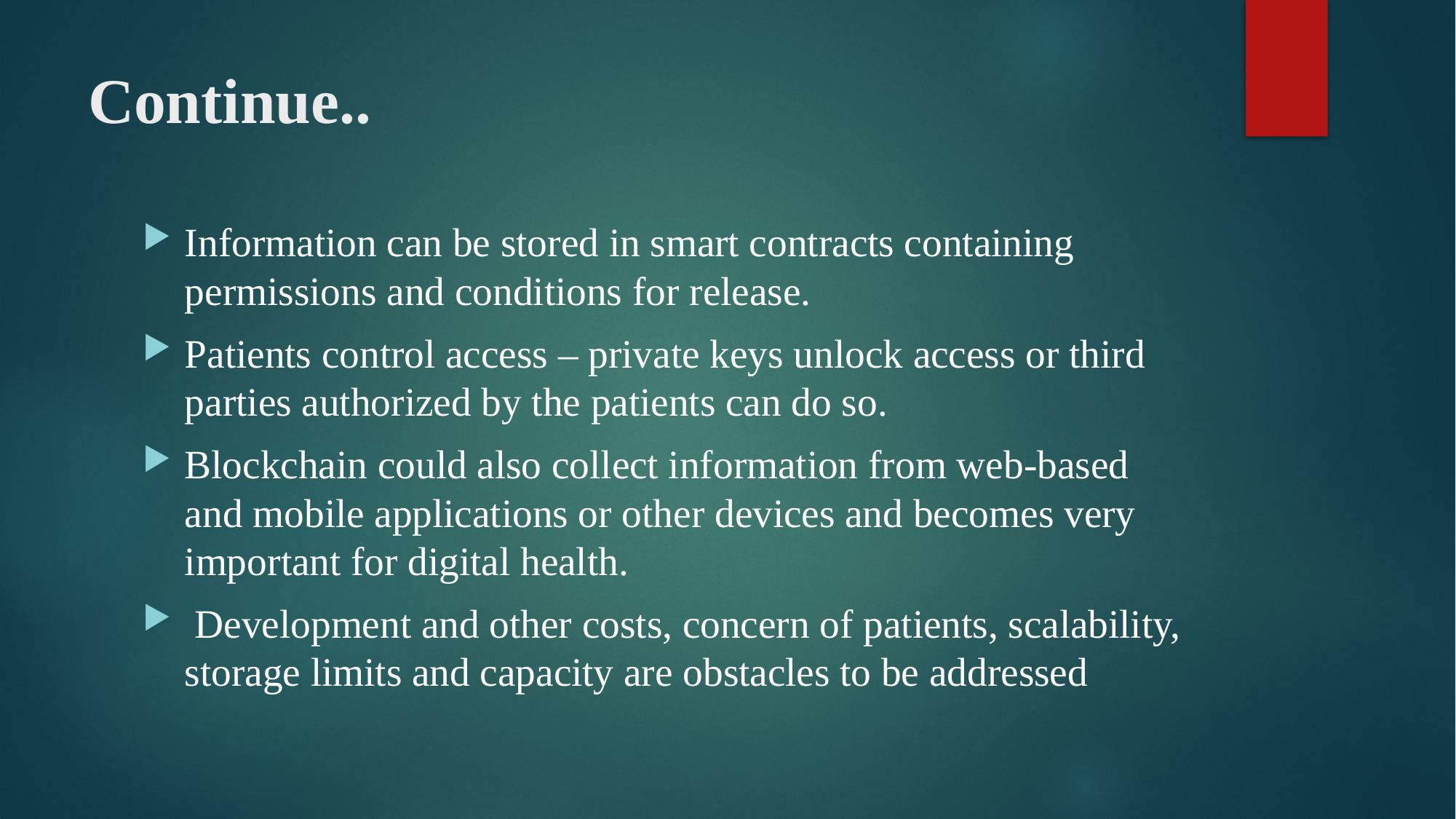

# Continue..
Information can be stored in smart contracts containing permissions and conditions for release.
Patients control access – private keys unlock access or third parties authorized by the patients can do so.
Blockchain could also collect information from web-based and mobile applications or other devices and becomes very important for digital health.
 Development and other costs, concern of patients, scalability, storage limits and capacity are obstacles to be addressed